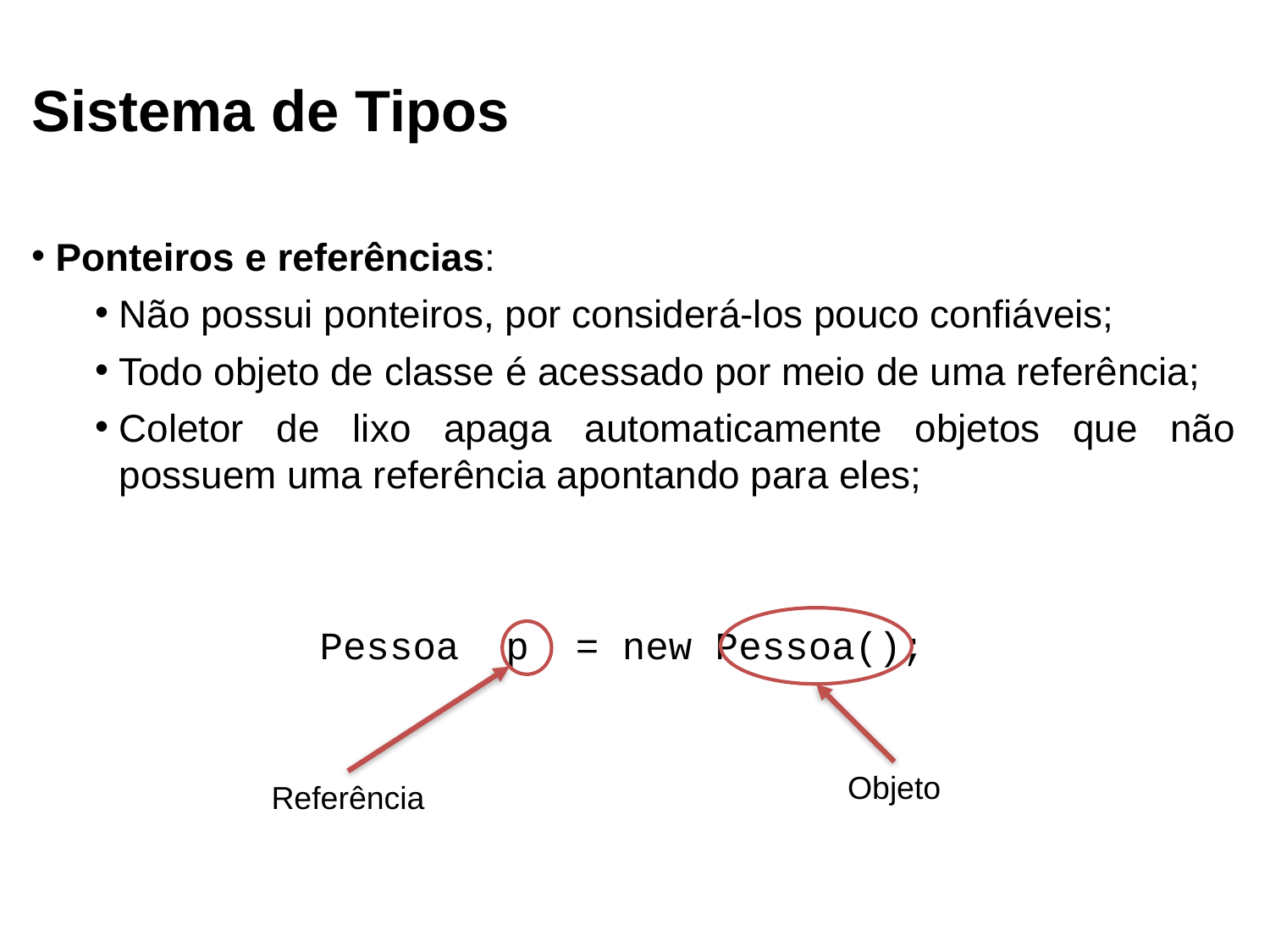

Sistema de Tipos
Ponteiros e referências:
Não possui ponteiros, por considerá-los pouco confiáveis;
Todo objeto de classe é acessado por meio de uma referência;
Coletor de lixo apaga automaticamente objetos que não possuem uma referência apontando para eles;

Pessoa  p  = new Pessoa();

Objeto
Referência